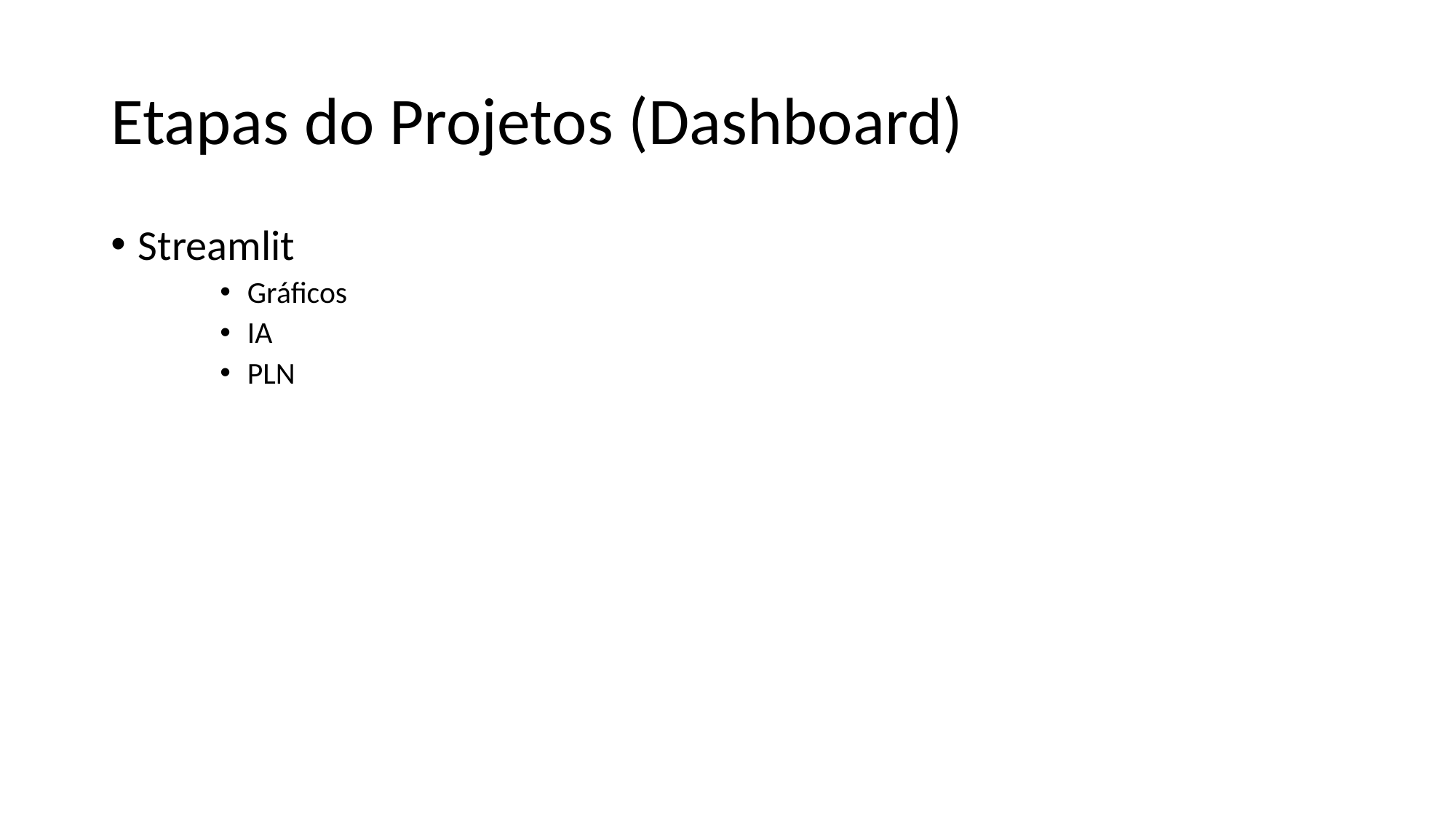

# Etapas do Projetos (Dashboard)
Streamlit
Gráficos
IA
PLN